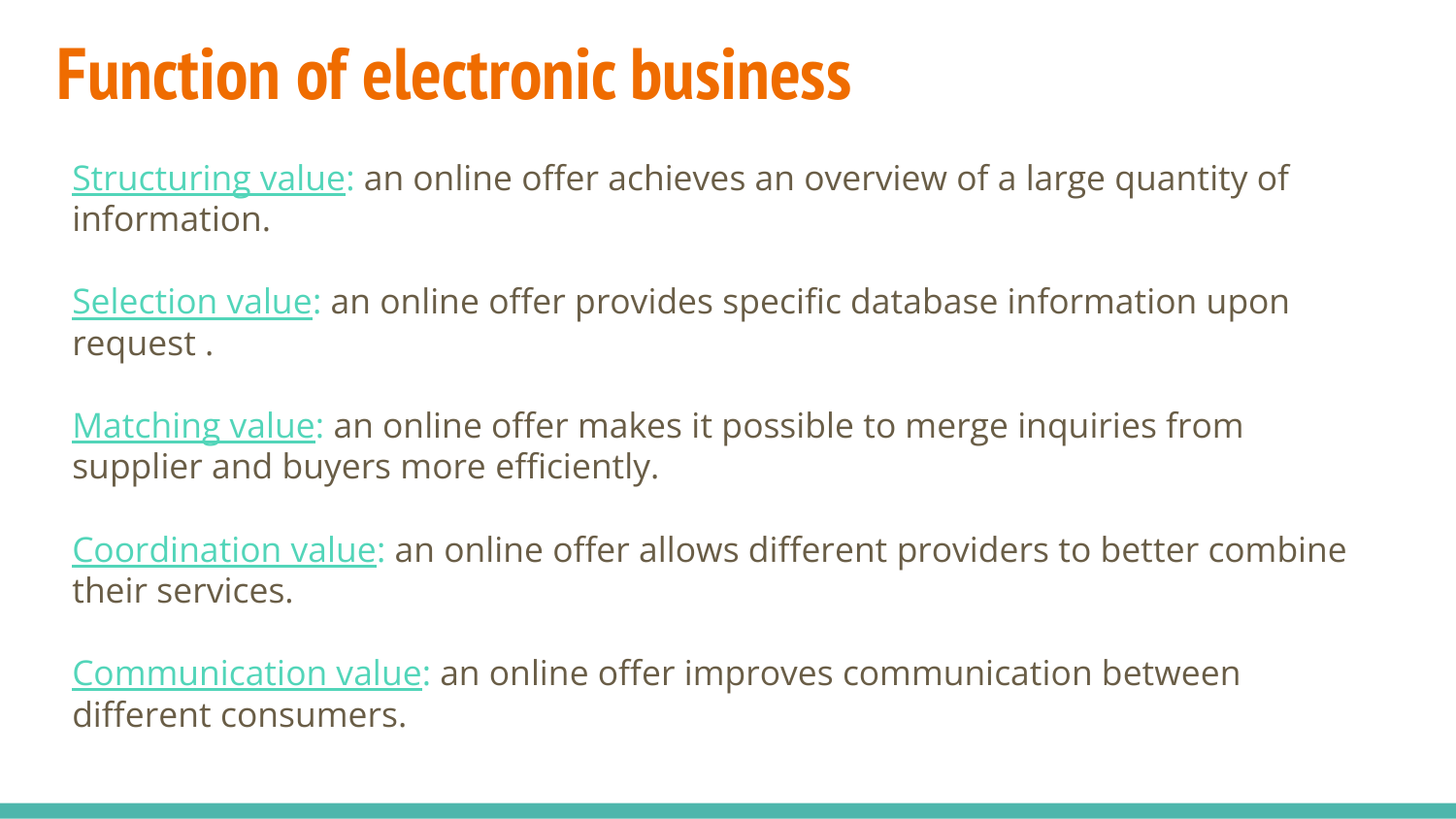

# Function of electronic business
Structuring value: an online offer achieves an overview of a large quantity of information.

Selection value: an online offer provides specific database information upon request .

Matching value: an online offer makes it possible to merge inquiries from supplier and buyers more efficiently.

Coordination value: an online offer allows different providers to better combine their services.

Communication value: an online offer improves communication between different consumers.